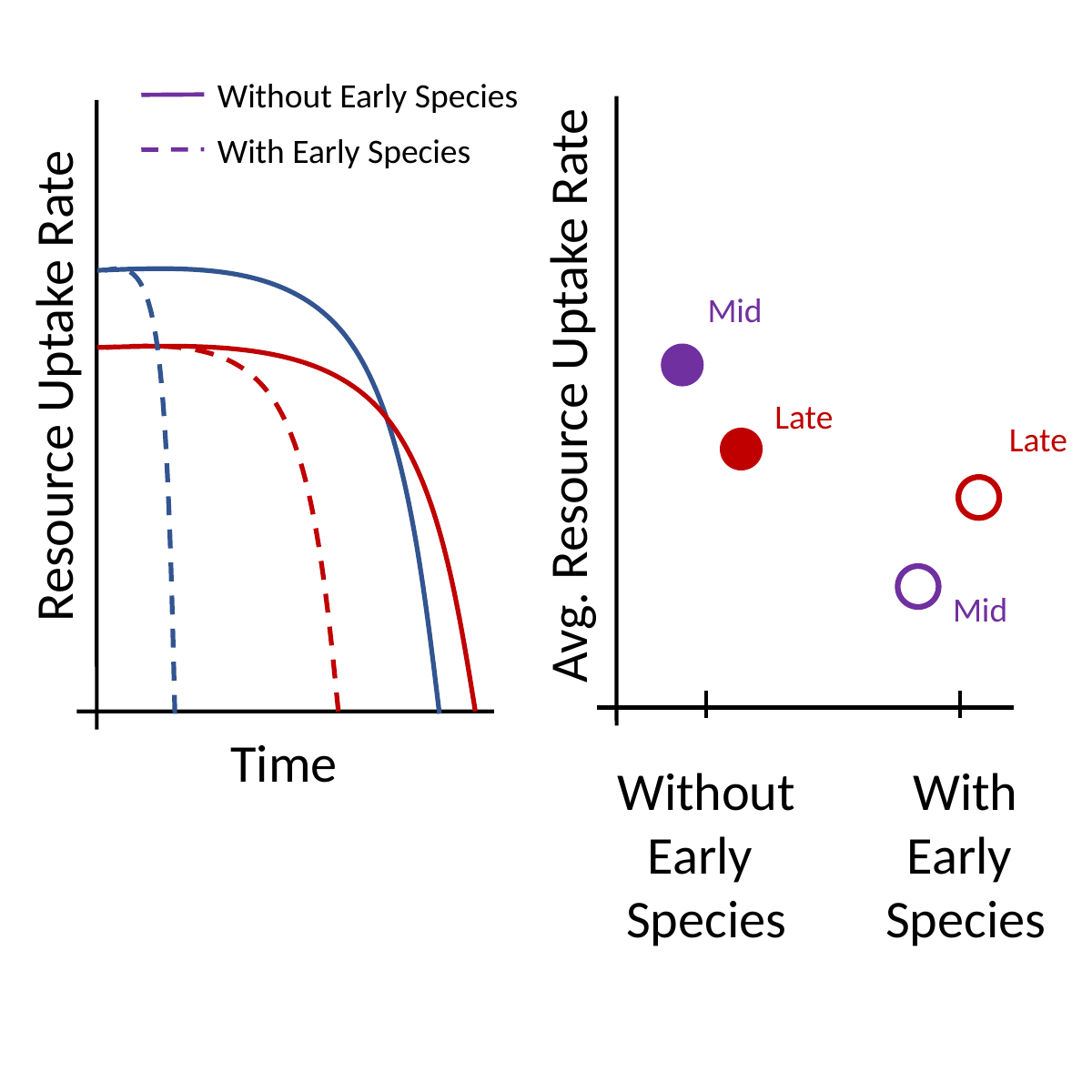

Without Early Species

With Early Species

Mid

Resource Uptake Rate
Avg. Resource Uptake Rate
Late
Late

Mid
Time
With
Early
Species
Without
Early
Species